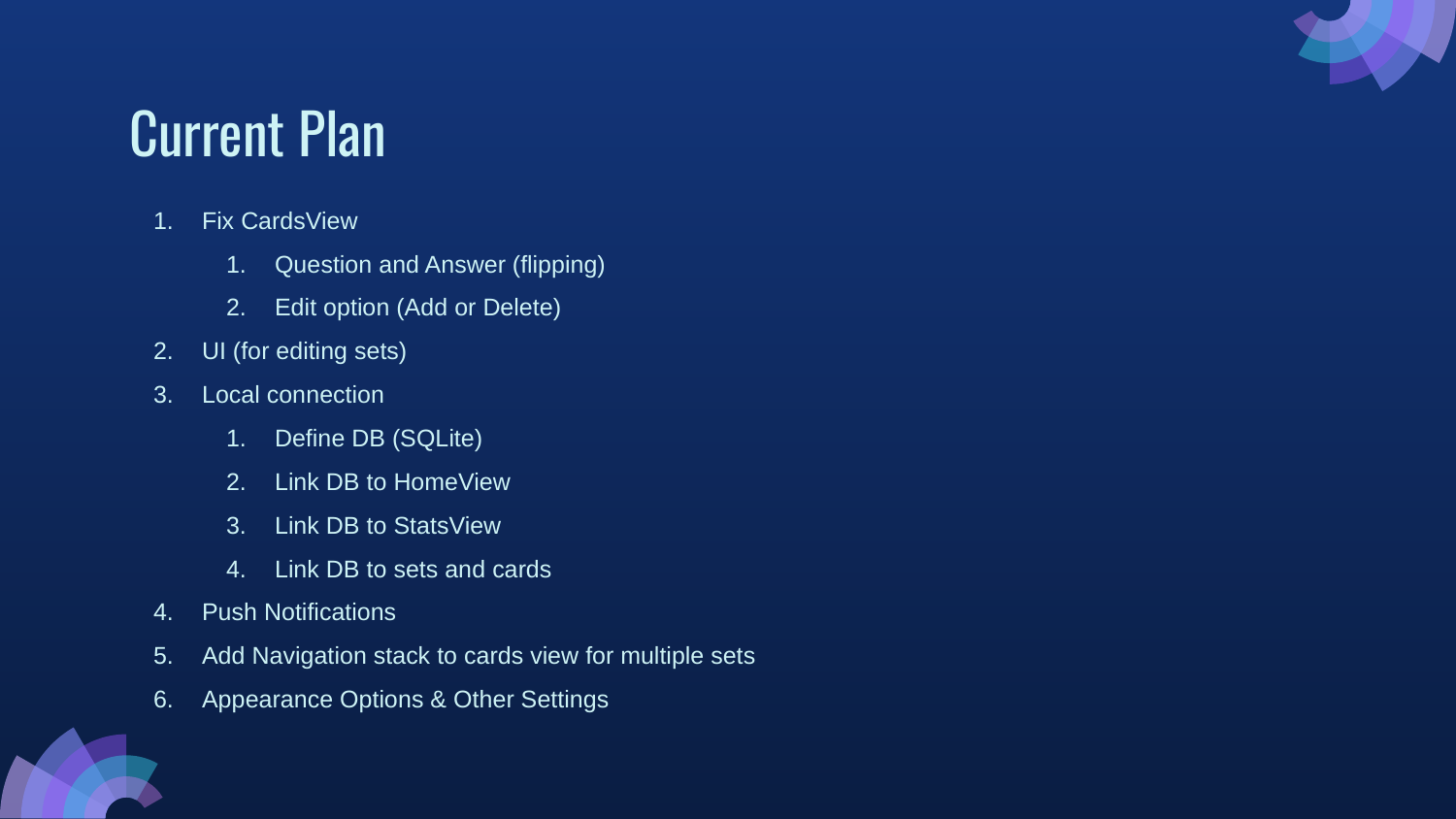

# Current Plan
Fix CardsView
Question and Answer (flipping)
Edit option (Add or Delete)
UI (for editing sets)
Local connection
Define DB (SQLite)
Link DB to HomeView
Link DB to StatsView
Link DB to sets and cards
Push Notifications
Add Navigation stack to cards view for multiple sets
Appearance Options & Other Settings